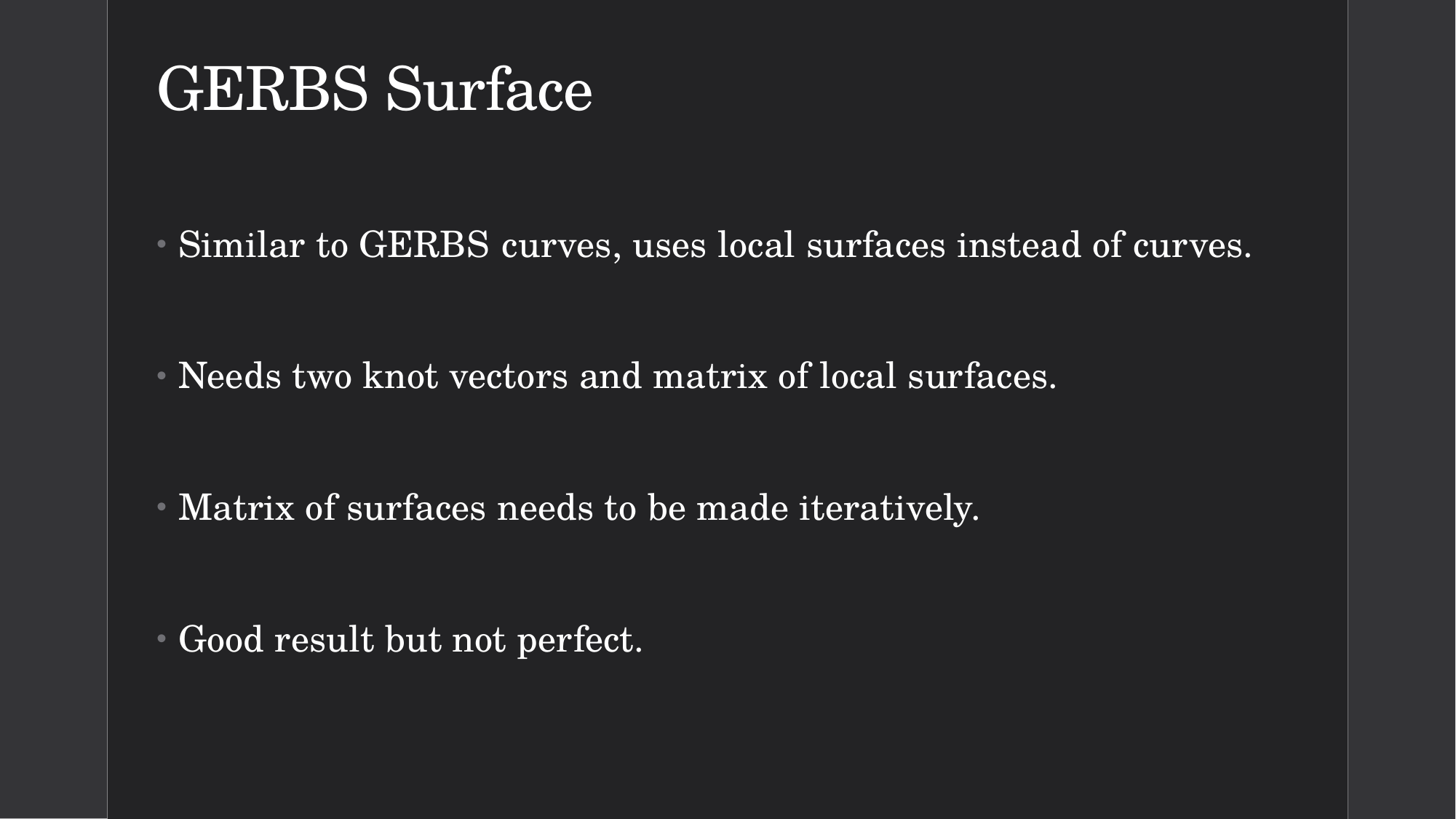

# GERBS Surface
Similar to GERBS curves, uses local surfaces instead of curves.

Needs two knot vectors and matrix of local surfaces.

Matrix of surfaces needs to be made iteratively.

Good result but not perfect.